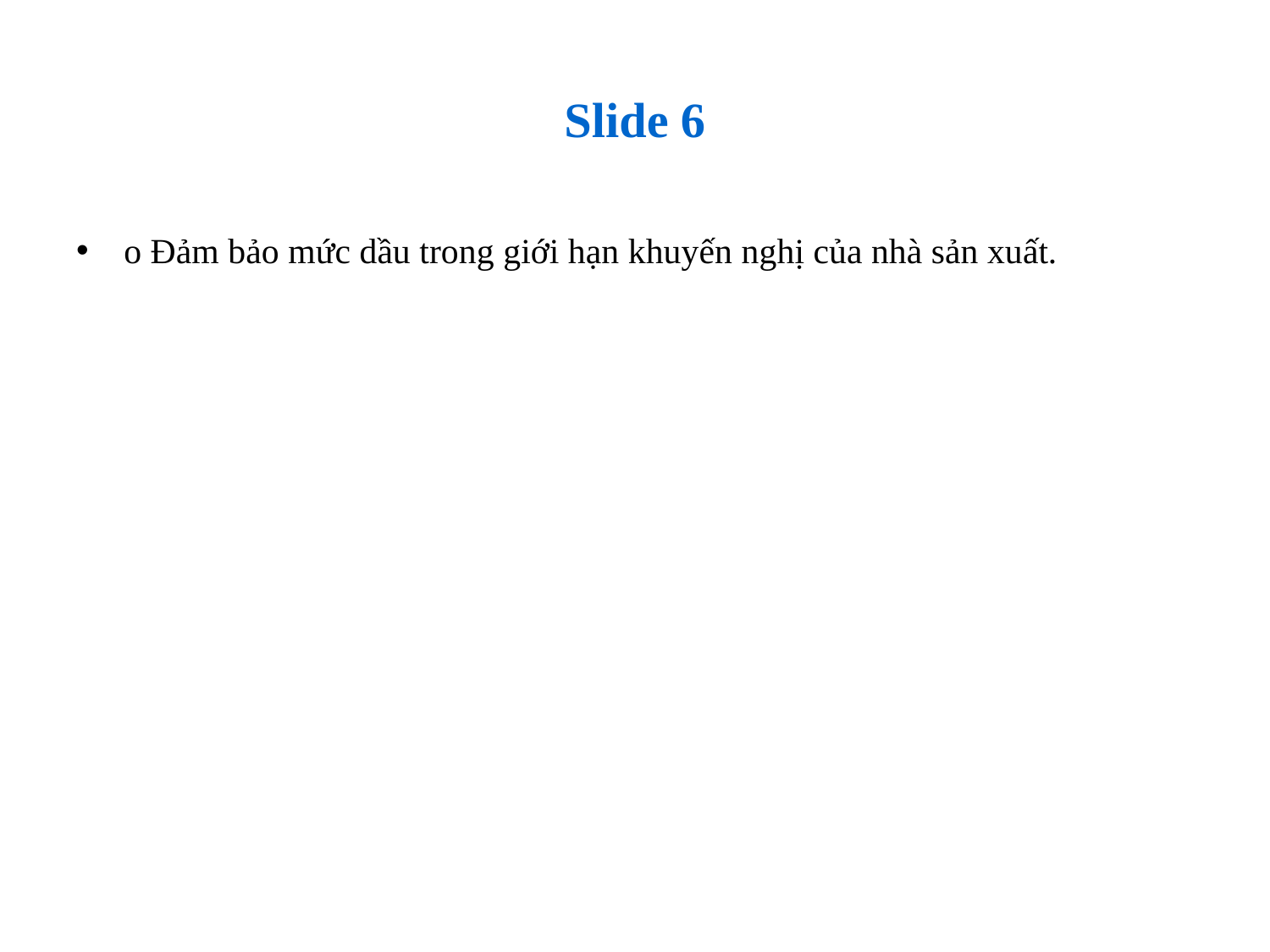

# Slide 6
o Đảm bảo mức dầu trong giới hạn khuyến nghị của nhà sản xuất.